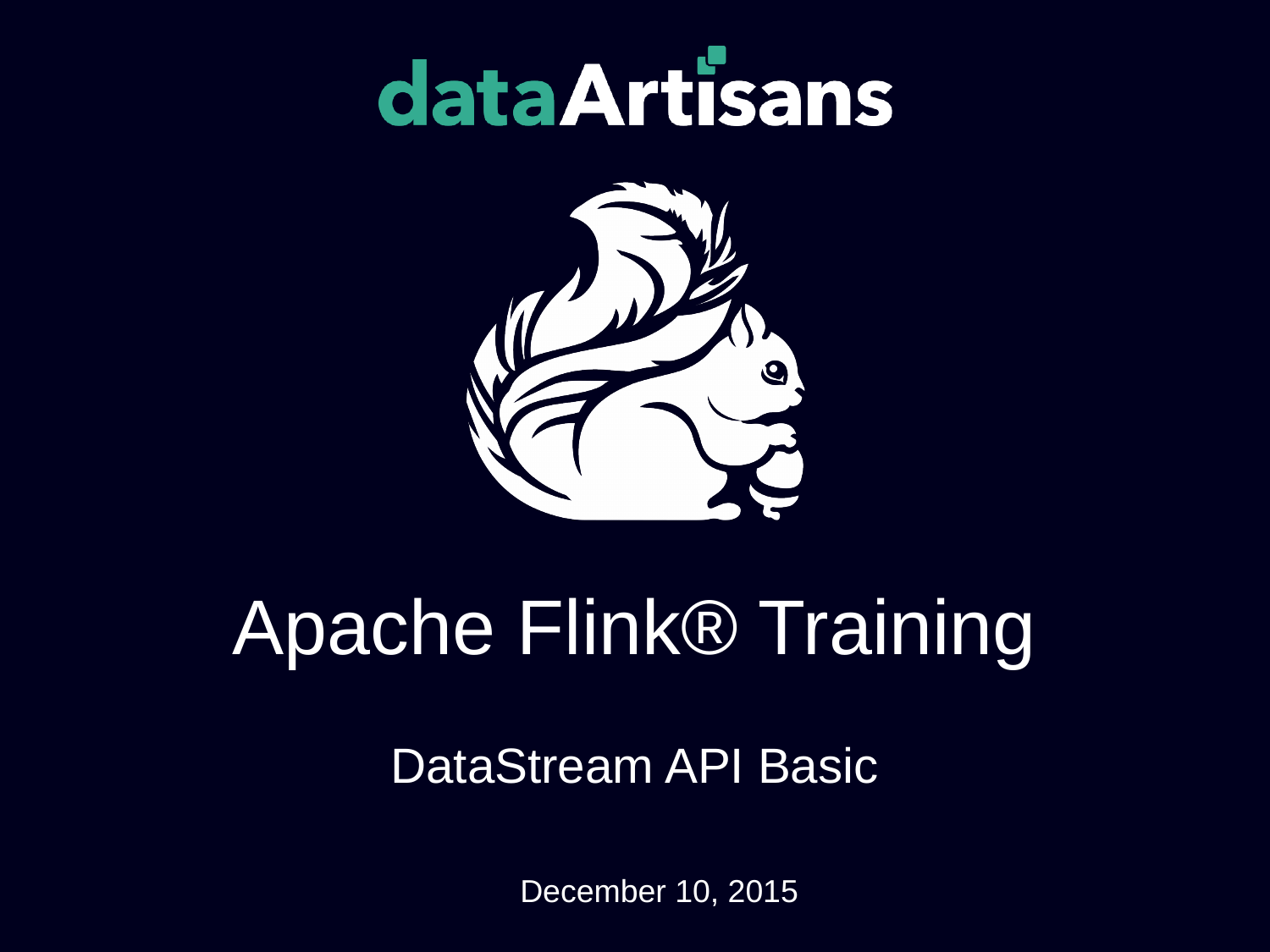

# Apache Flink® Training
DataStream API Basic
December 10, 2015